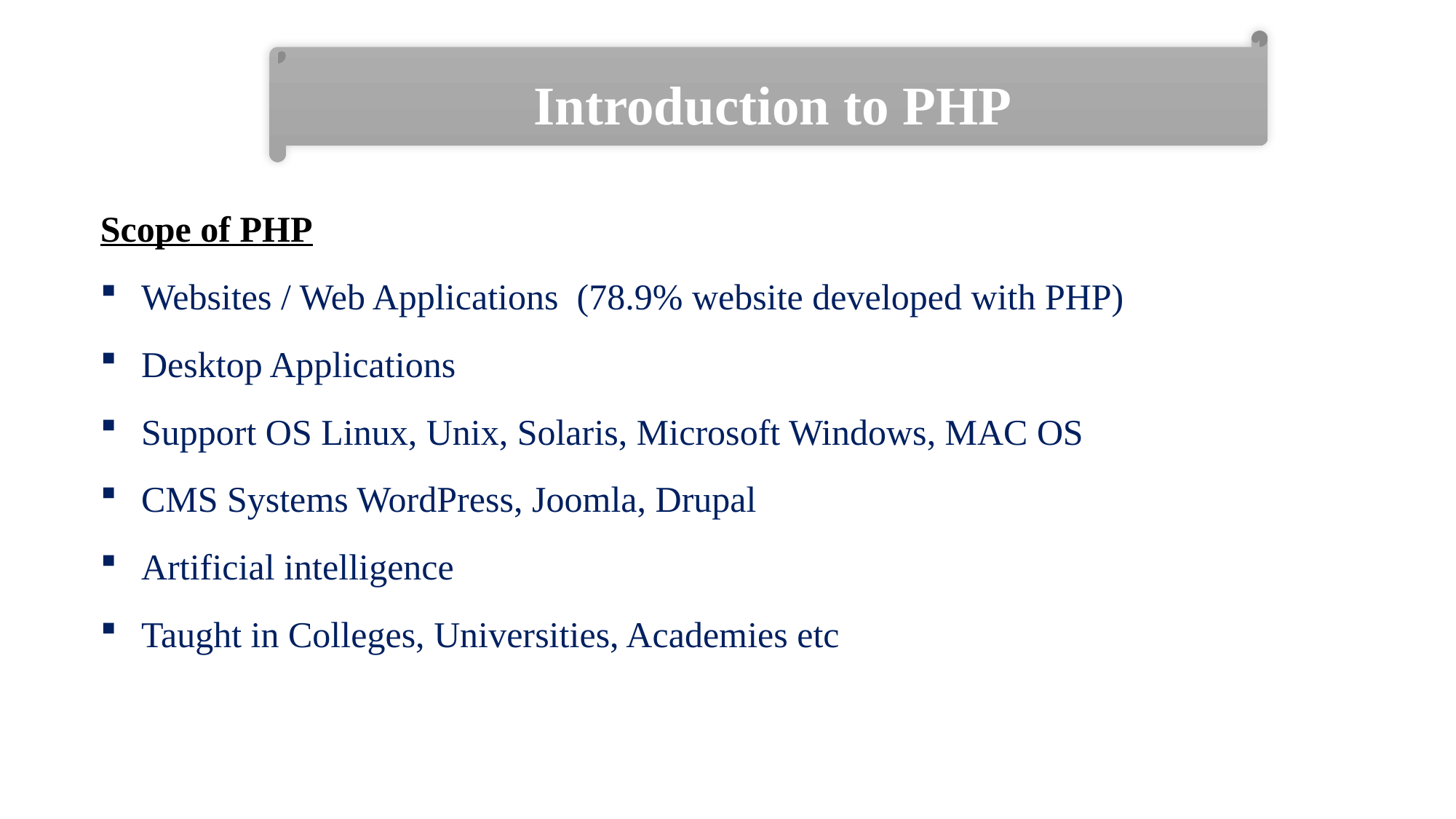

Introduction to PHP
Scope of PHP
Websites / Web Applications  (78.9% website developed with PHP)
Desktop Applications
Support OS Linux, Unix, Solaris, Microsoft Windows, MAC OS
CMS Systems WordPress, Joomla, Drupal
Artificial intelligence
Taught in Colleges, Universities, Academies etc